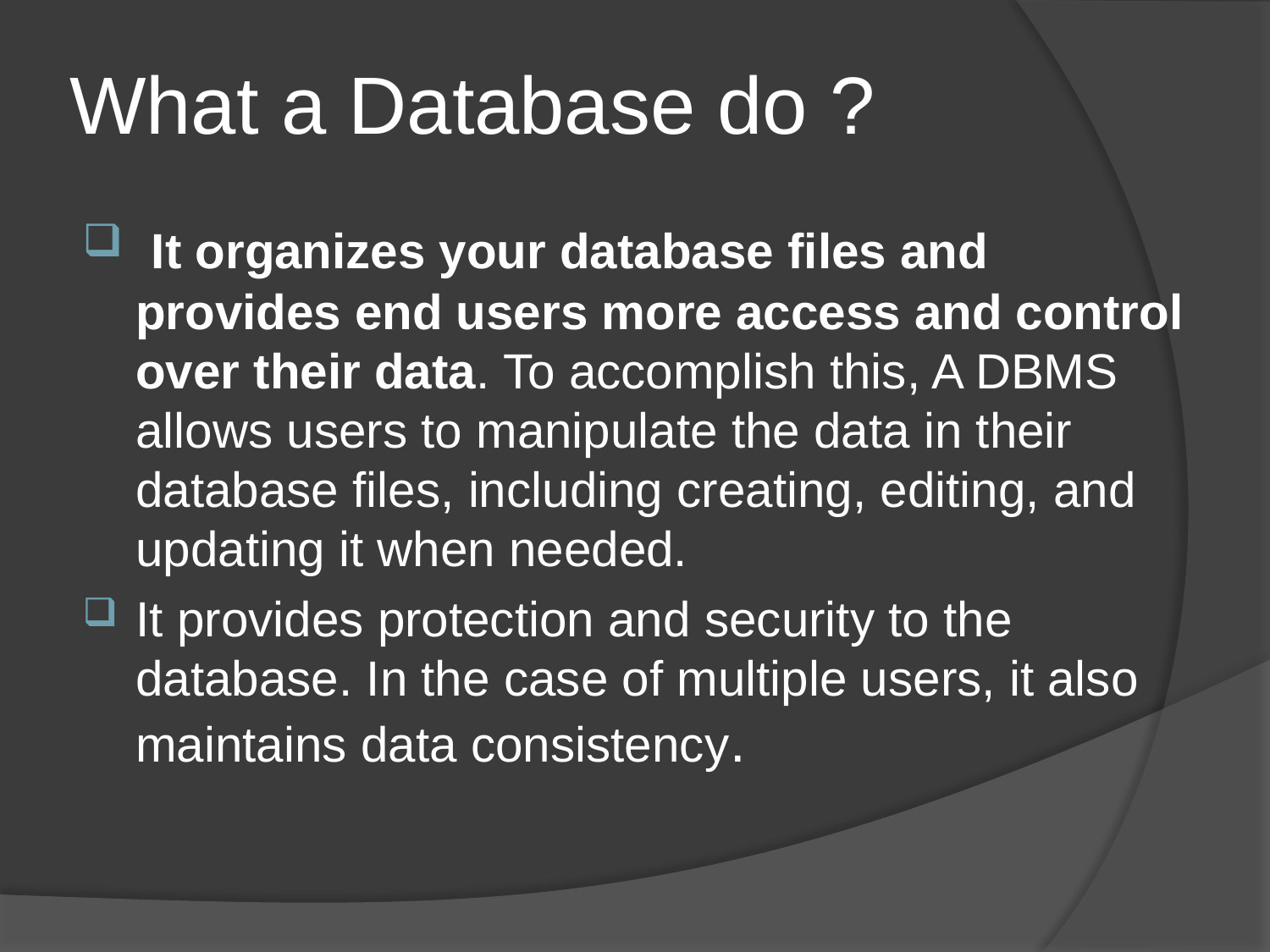

# What a Database do ?
 It organizes your database files and provides end users more access and control over their data. To accomplish this, A DBMS allows users to manipulate the data in their database files, including creating, editing, and updating it when needed.
It provides protection and security to the database. In the case of multiple users, it also maintains data consistency.